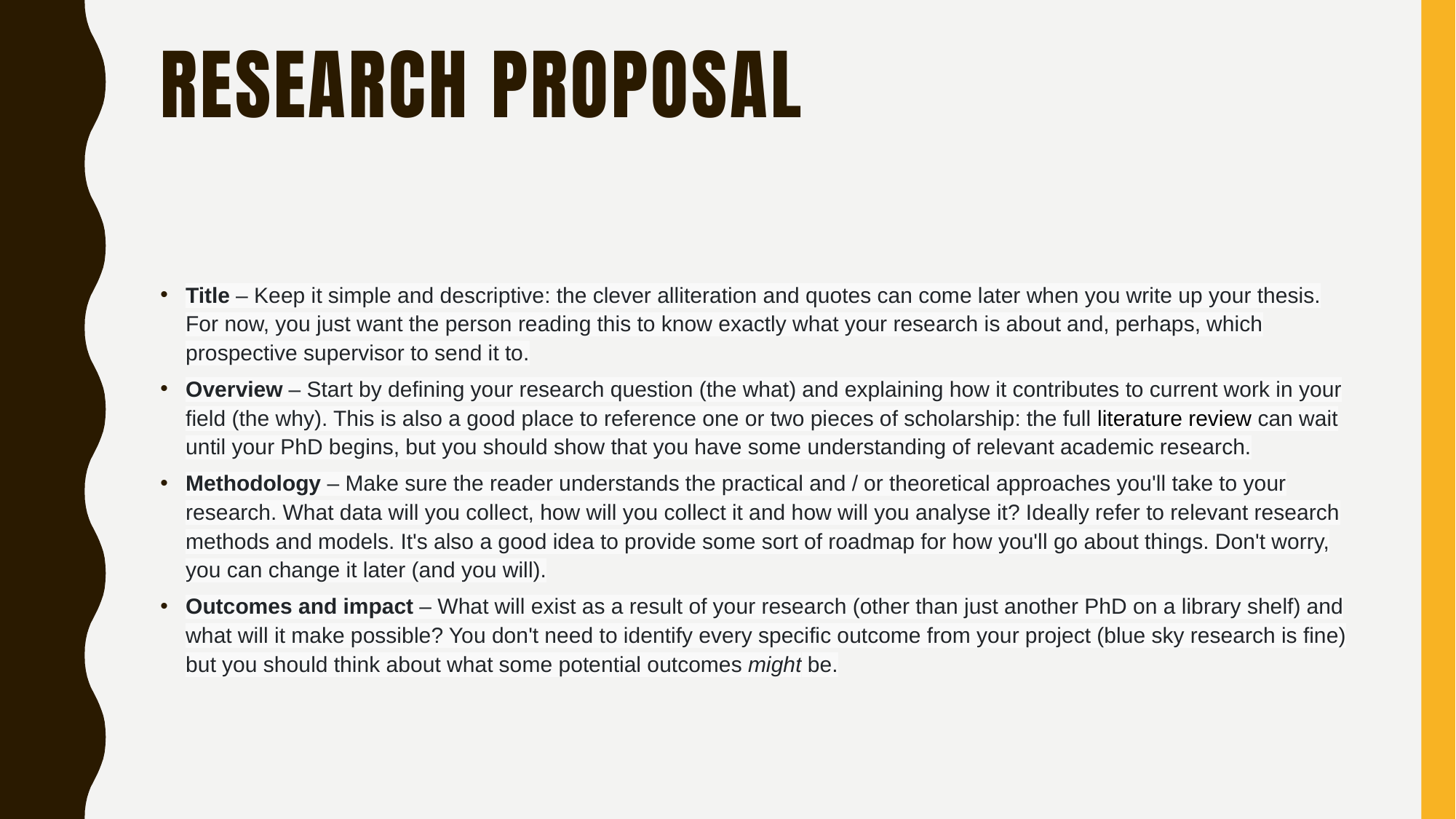

# Research Proposal
Title – Keep it simple and descriptive: the clever alliteration and quotes can come later when you write up your thesis. For now, you just want the person reading this to know exactly what your research is about and, perhaps, which prospective supervisor to send it to.
Overview – Start by defining your research question (the what) and explaining how it contributes to current work in your field (the why). This is also a good place to reference one or two pieces of scholarship: the full literature review can wait until your PhD begins, but you should show that you have some understanding of relevant academic research.
Methodology – Make sure the reader understands the practical and / or theoretical approaches you'll take to your research. What data will you collect, how will you collect it and how will you analyse it? Ideally refer to relevant research methods and models. It's also a good idea to provide some sort of roadmap for how you'll go about things. Don't worry, you can change it later (and you will).
Outcomes and impact – What will exist as a result of your research (other than just another PhD on a library shelf) and what will it make possible? You don't need to identify every specific outcome from your project (blue sky research is fine) but you should think about what some potential outcomes might be.